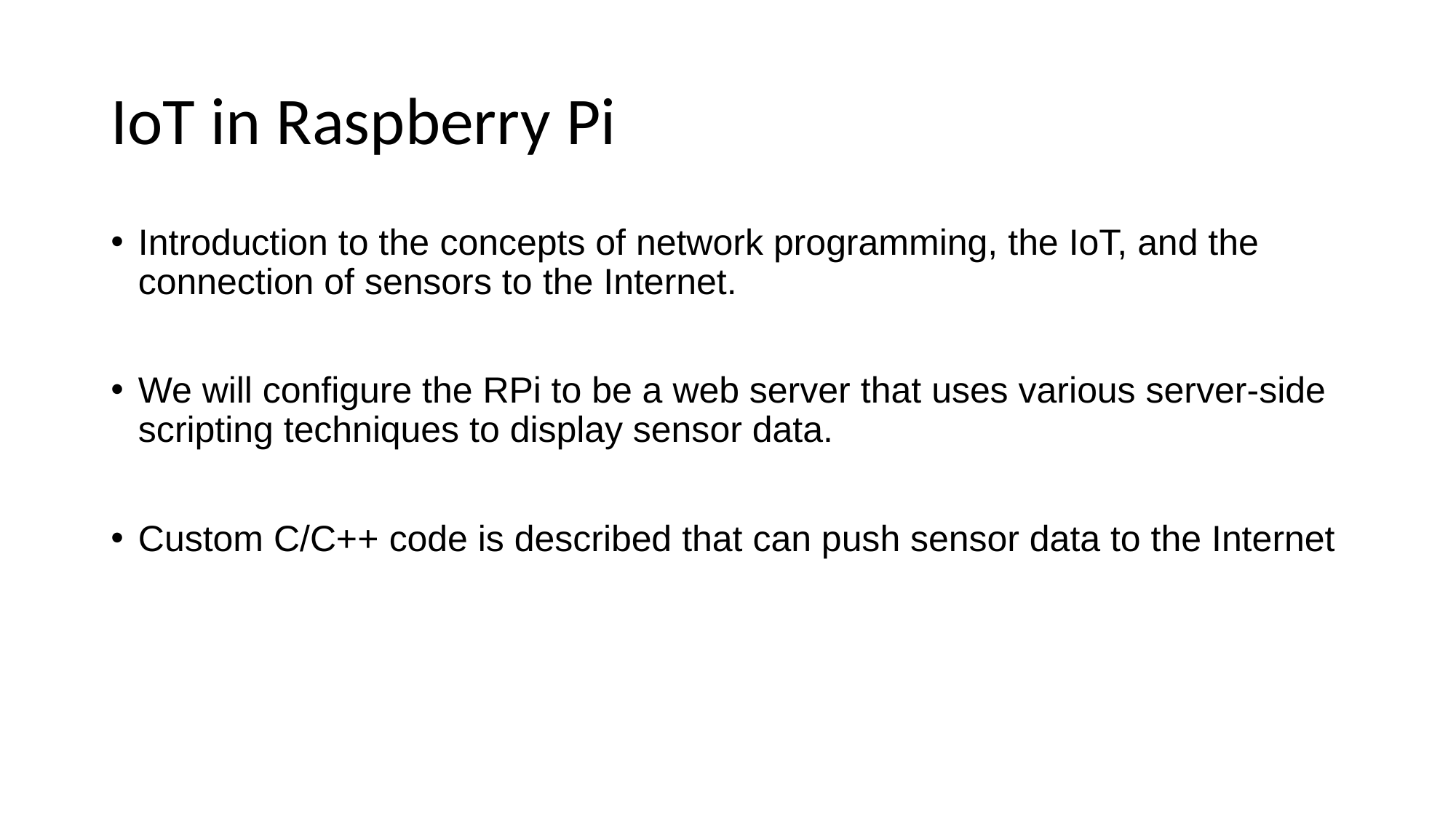

# IoT in Raspberry Pi
Introduction to the concepts of network programming, the IoT, and the connection of sensors to the Internet.

We will configure the RPi to be a web server that uses various server-side scripting techniques to display sensor data.

Custom C/C++ code is described that can push sensor data to the Internet